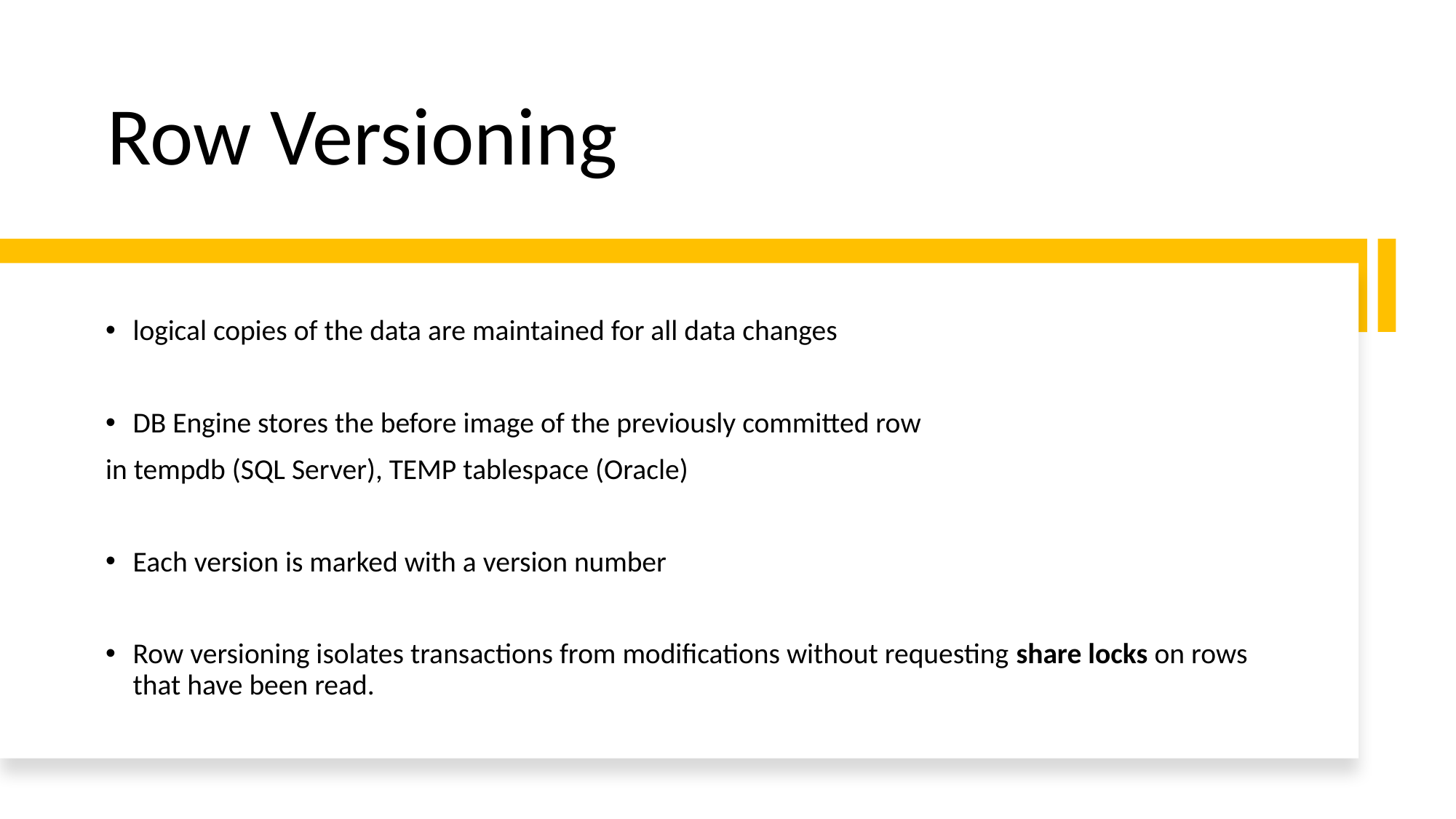

# Row Versioning

logical copies of the data are maintained for all data changes

DB Engine stores the before image of the previously committed row
in tempdb (SQL Server), TEMP tablespace (Oracle)

Each version is marked with a version number

Row versioning isolates transactions from modifications without requesting share locks on rows that have been read.